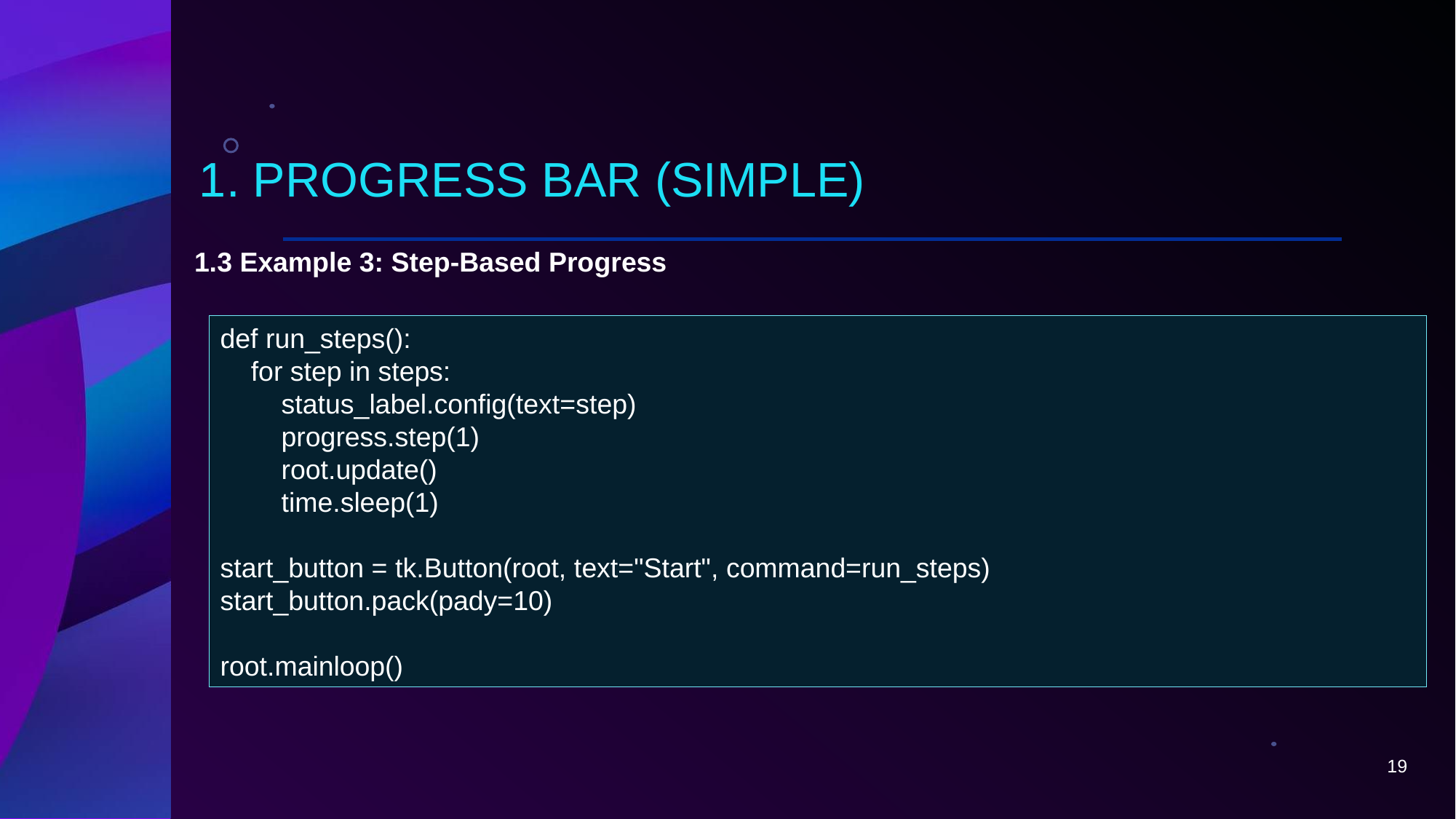

# 1. Progress bar (simple)
1.3 Example 3: Step-Based Progress
def run_steps():
    for step in steps:
        status_label.config(text=step)
        progress.step(1)
        root.update()
        time.sleep(1)

start_button = tk.Button(root, text="Start", command=run_steps)
start_button.pack(pady=10)

root.mainloop()
19